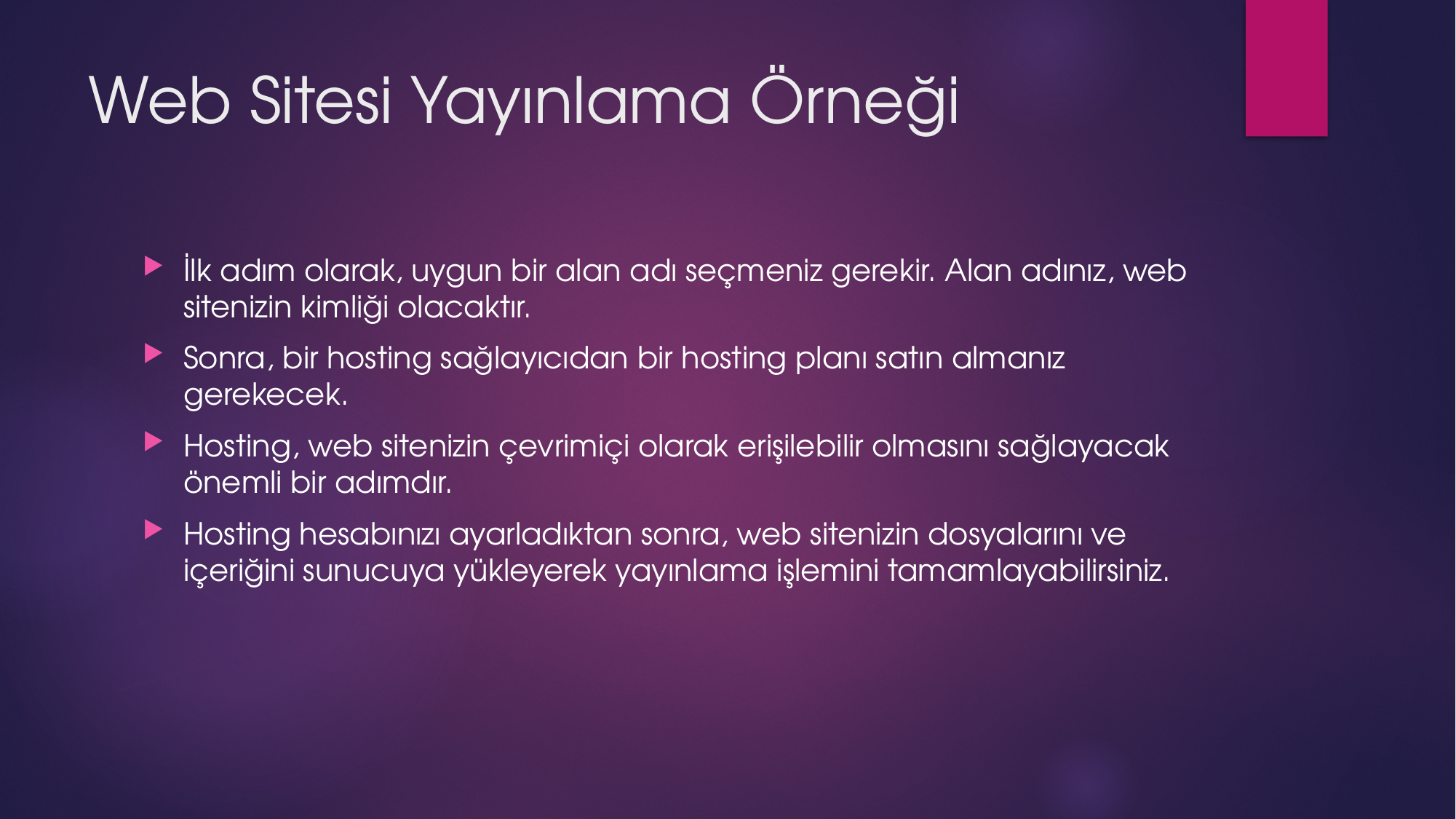

# Web Sitesi Yayınlama Örneği
İlk adım olarak, uygun bir alan adı seçmeniz gerekir. Alan adınız, web sitenizin kimliği olacaktır.
Sonra, bir hosting sağlayıcıdan bir hosting planı satın almanız gerekecek.
Hosting, web sitenizin çevrimiçi olarak erişilebilir olmasını sağlayacak önemli bir adımdır.
Hosting hesabınızı ayarladıktan sonra, web sitenizin dosyalarını ve içeriğini sunucuya yükleyerek yayınlama işlemini tamamlayabilirsiniz.